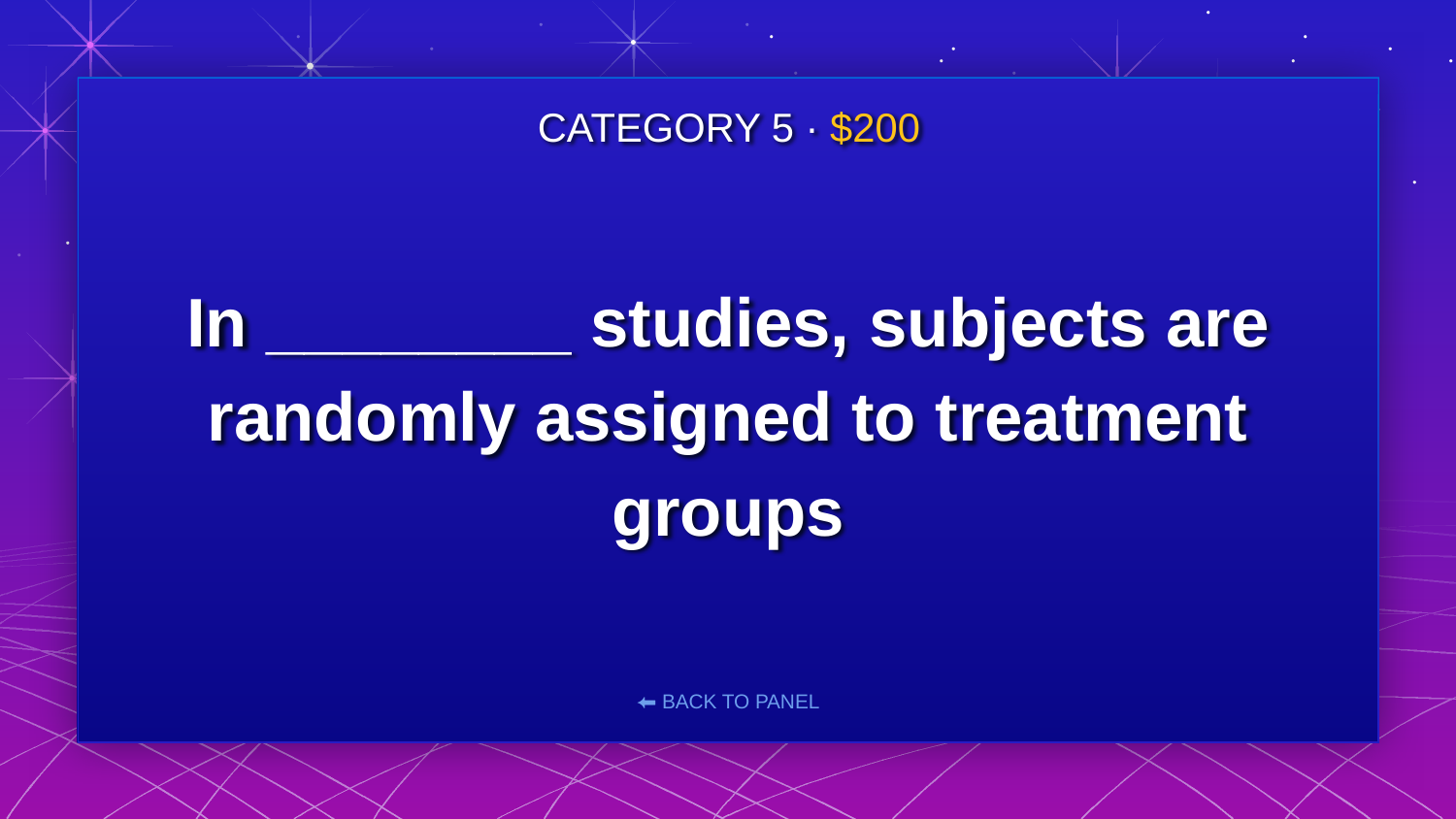

CATEGORY 5 · $200
# In ________ studies, subjects are randomly assigned to treatment groups